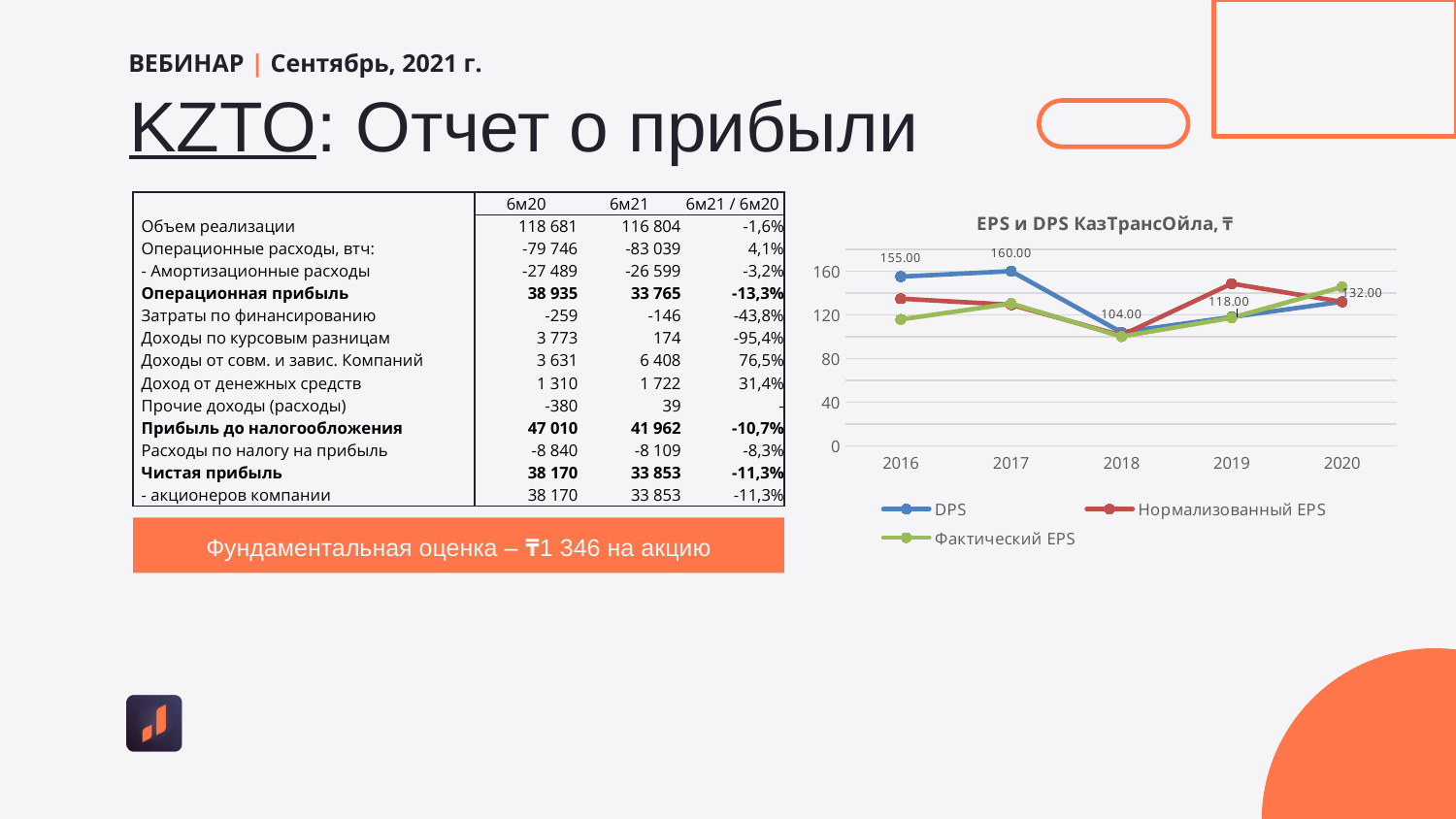

ВЕБИНАР | Сентябрь, 2021 г.
# KZTO: Отчет о прибыли

### Chart: EPS и DPS КазТрансОйла, ₸

| Category | DPS |  |  |
|---|---|---|---|
| 2016 | 154.99999910302967 | 134.78434106812358 | 115.76875978580026 |
| 2017 | 160.00000041598625 | 129.2192219164934 | 130.30211815075944 |
| 2018 | 103.99999923042544 | 101.12713548783132 | 100.0576481543019 |
| 2019 | 118.00000082677266 | 148.6189850107649 | 117.31186077489362 |
| 2020 | 131.99999982320585 | 131.88115223999793 | 145.47532576396608 |
|  | 6м20 | 6м21 | 6м21 / 6м20 |
| --- | --- | --- | --- |
| Объем реализации | 118 681 | 116 804 | -1,6% |
| Операционные расходы, втч: | -79 746 | -83 039 | 4,1% |
| - Амортизационные расходы | -27 489 | -26 599 | -3,2% |
| Операционная прибыль | 38 935 | 33 765 | -13,3% |
| Затраты по финансированию | -259 | -146 | -43,8% |
| Доходы по курсовым разницам | 3 773 | 174 | -95,4% |
| Доходы от совм. и завис. Компаний | 3 631 | 6 408 | 76,5% |
| Доход от денежных средств | 1 310 | 1 722 | 31,4% |
| Прочие доходы (расходы) | -380 | 39 | - |
| Прибыль до налогообложения | 47 010 | 41 962 | -10,7% |
| Расходы по налогу на прибыль | -8 840 | -8 109 | -8,3% |
| Чистая прибыль | 38 170 | 33 853 | -11,3% |
| - акционеров компании | 38 170 | 33 853 | -11,3% |
Фундаментальная оценка – ₸1 346 на акцию